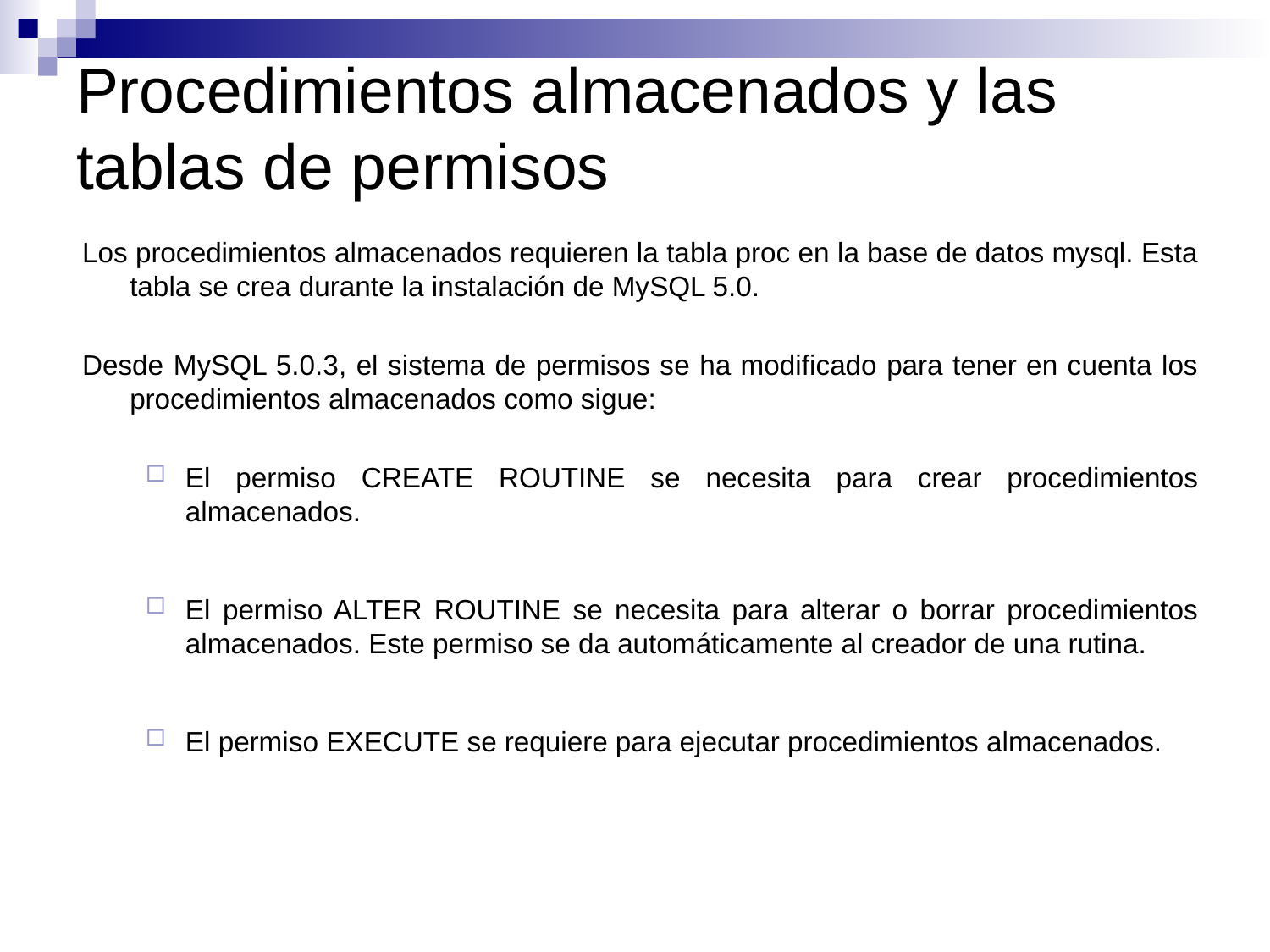

# Procedimientos almacenados y las tablas de permisos
Los procedimientos almacenados requieren la tabla proc en la base de datos mysql. Esta tabla se crea durante la instalación de MySQL 5.0.

Desde MySQL 5.0.3, el sistema de permisos se ha modificado para tener en cuenta los procedimientos almacenados como sigue:

El permiso CREATE ROUTINE se necesita para crear procedimientos almacenados.

El permiso ALTER ROUTINE se necesita para alterar o borrar procedimientos almacenados. Este permiso se da automáticamente al creador de una rutina.

El permiso EXECUTE se requiere para ejecutar procedimientos almacenados.